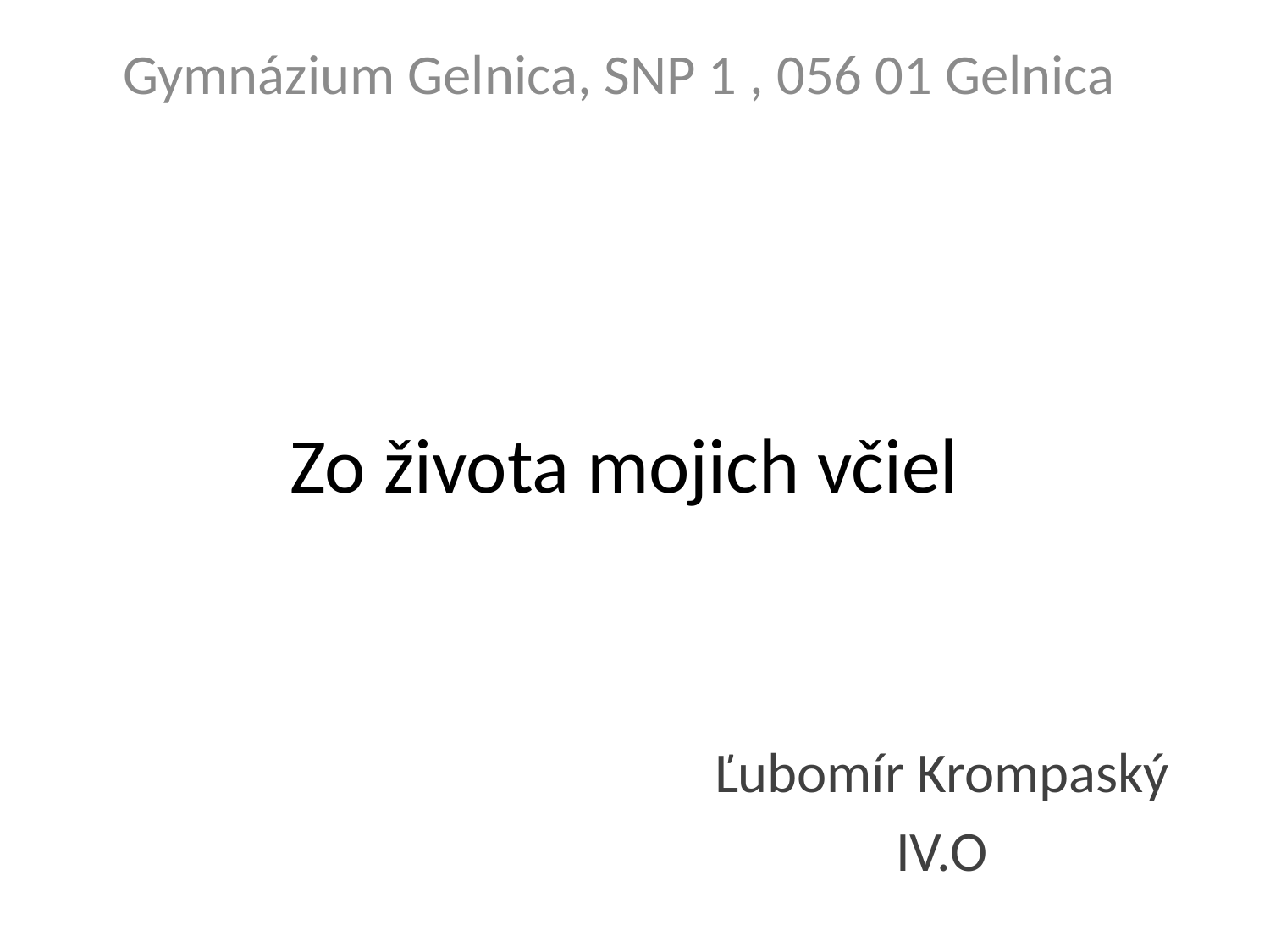

Gymnázium Gelnica, SNP 1 , 056 01 Gelnica
# Zo života mojich včiel
Ľubomír Krompaský
IV.O